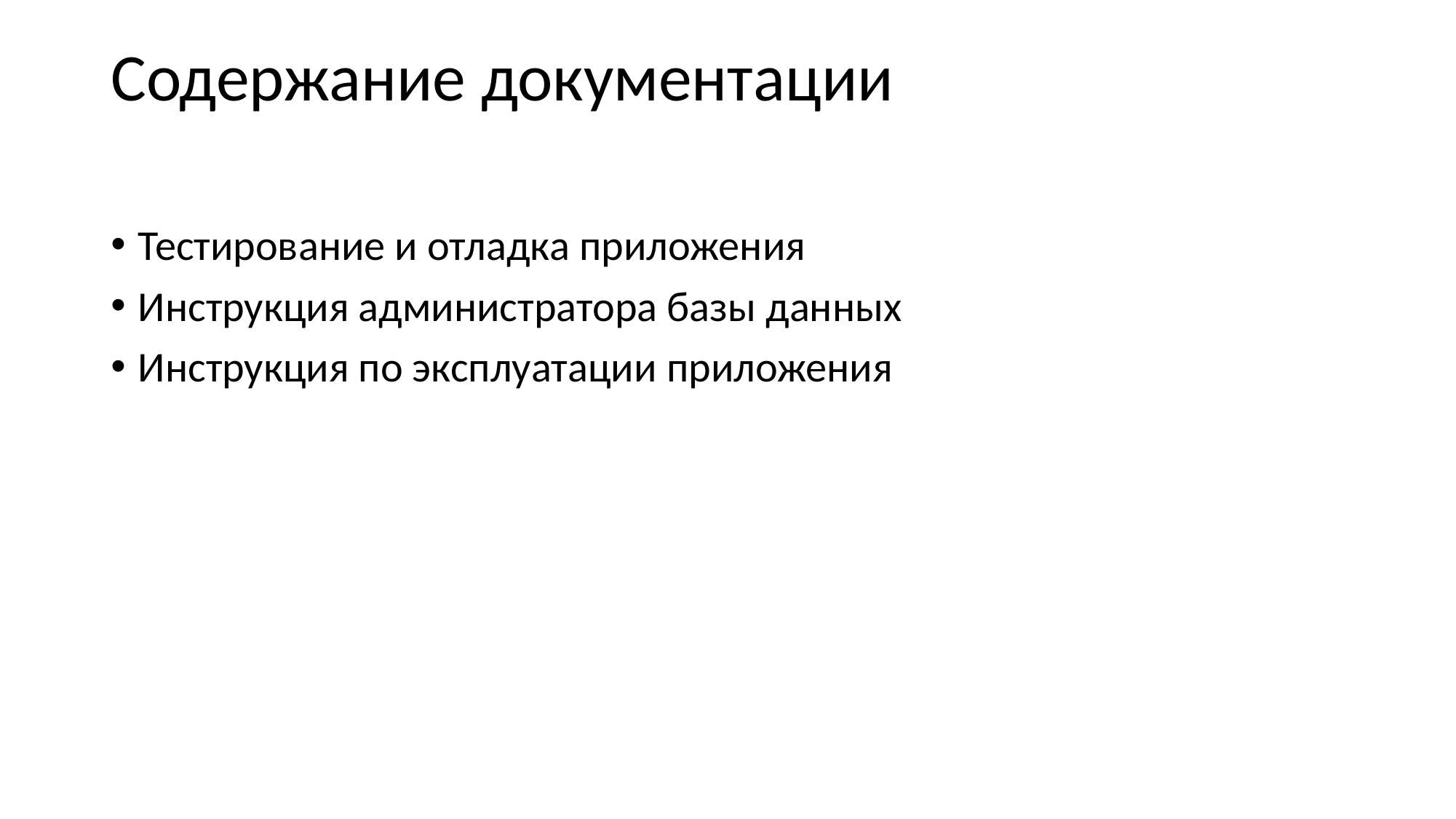

# Содержание документации
Тестирование и отладка приложения
Инструкция администратора базы данных
Инструкция по эксплуатации приложения